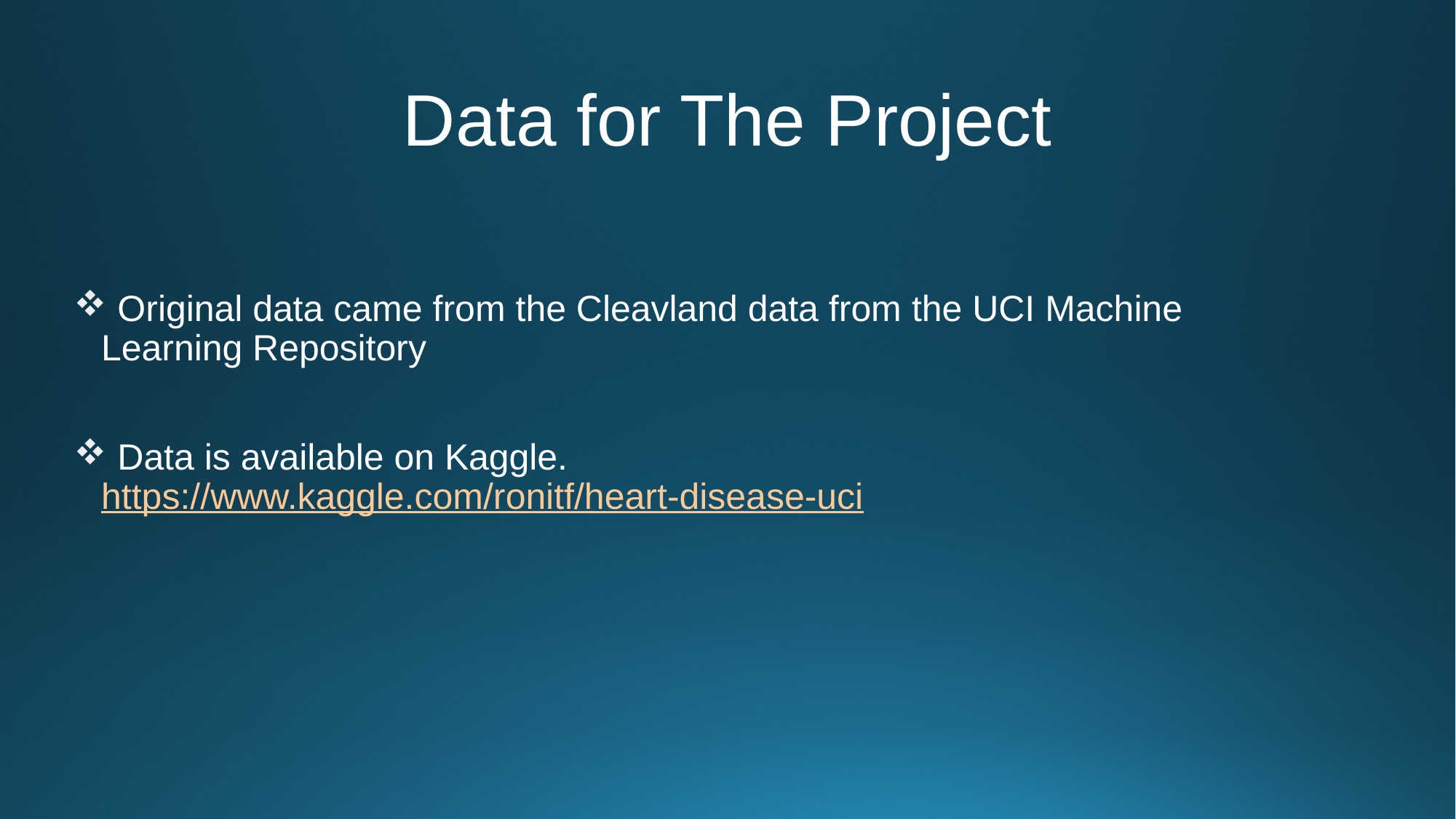

# Data for The Project
 Original data came from the Cleavland data from the UCI Machine Learning Repository

 Data is available on Kaggle. https://www.kaggle.com/ronitf/heart-disease-uci